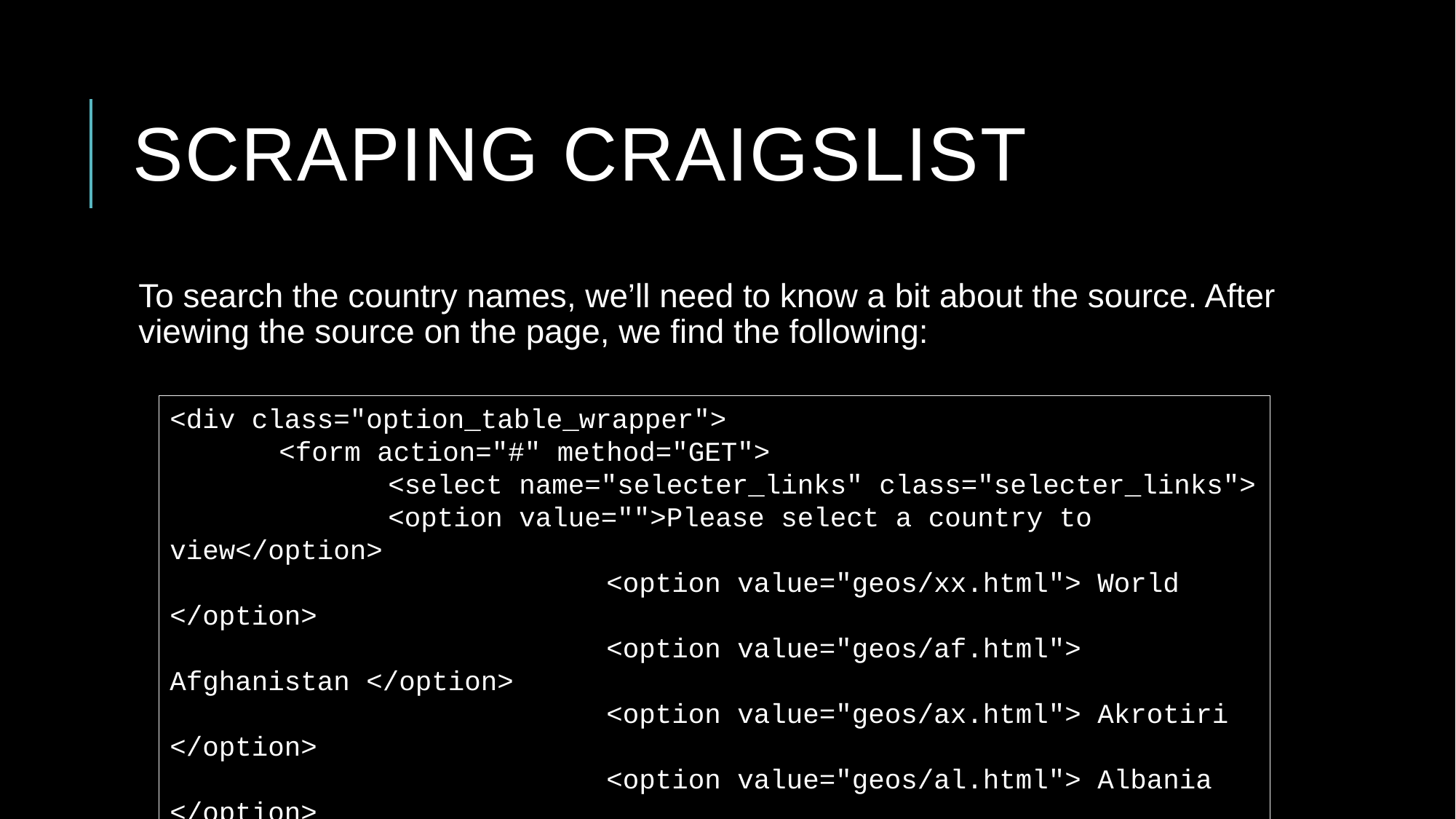

# Scraping craigslist
To search the country names, we’ll need to know a bit about the source. After viewing the source on the page, we find the following:
<div class="option_table_wrapper">
	<form action="#" method="GET">
		<select name="selecter_links" class="selecter_links">
		<option value="">Please select a country to view</option>
				<option value="geos/xx.html"> World </option>
				<option value="geos/af.html"> Afghanistan </option>
				<option value="geos/ax.html"> Akrotiri </option>
				<option value="geos/al.html"> Albania </option>
				<option value="geos/ag.html"> Algeria </option>
				…